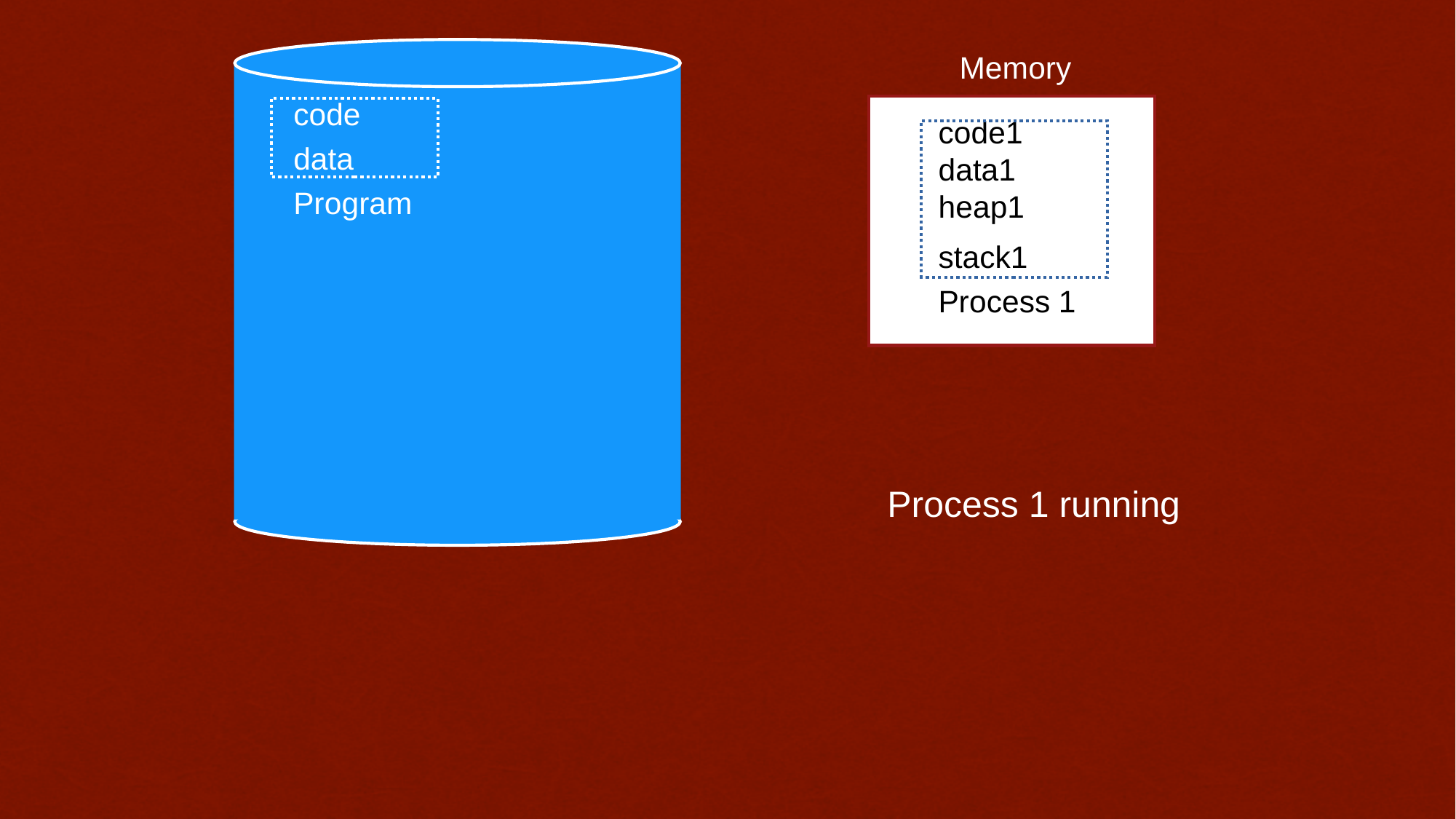

Memory

code
data
Program

code1
data1
heap1

stack1
Process 1

Process 1 running